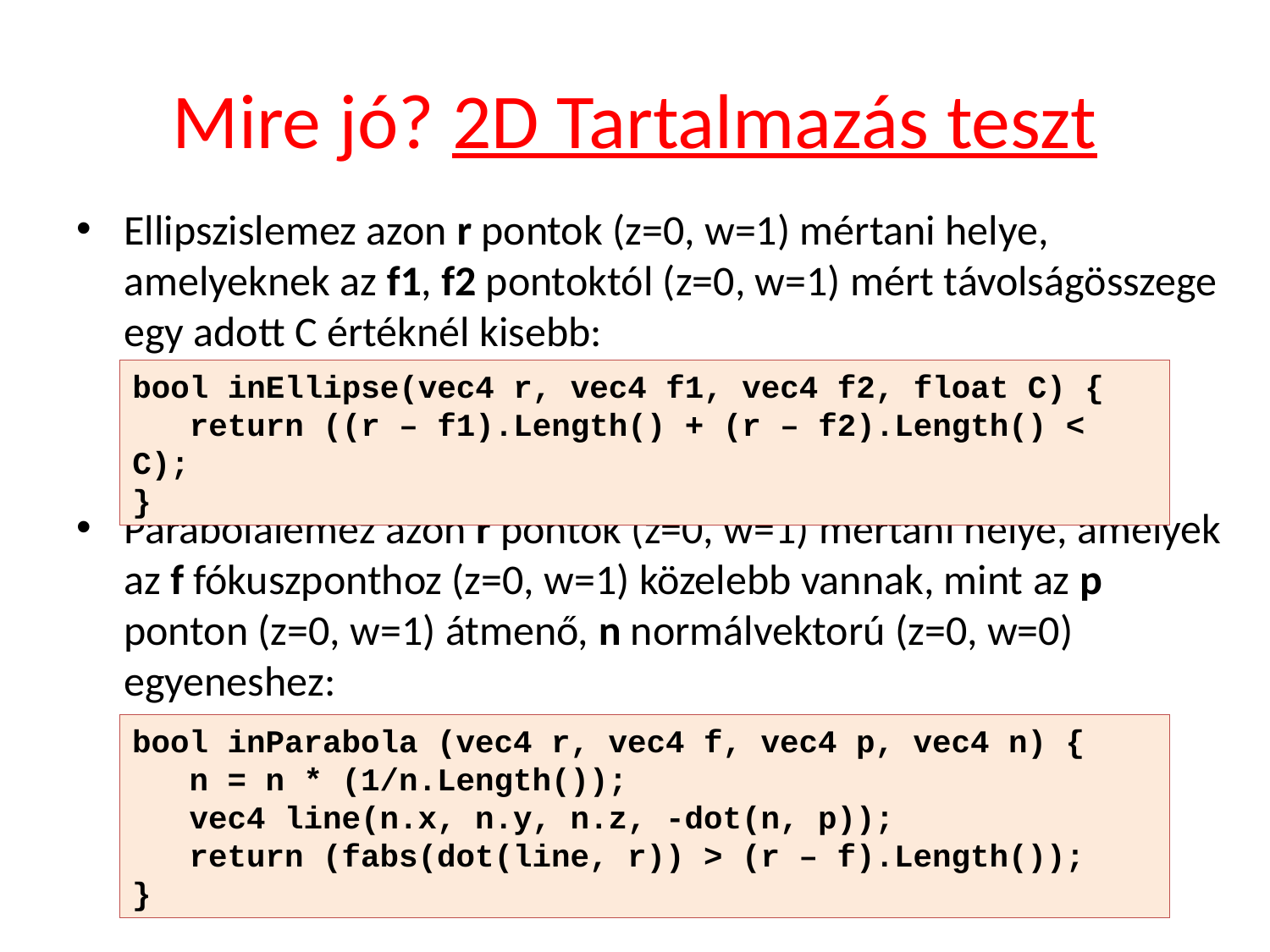

# Mire jó? 2D Tartalmazás teszt
Ellipszislemez azon r pontok (z=0, w=1) mértani helye, amelyeknek az f1, f2 pontoktól (z=0, w=1) mért távolságösszege egy adott C értéknél kisebb:

Parabolalemez azon r pontok (z=0, w=1) mértani helye, amelyek az f fókuszponthoz (z=0, w=1) közelebb vannak, mint az p ponton (z=0, w=1) átmenő, n normálvektorú (z=0, w=0) egyeneshez:
bool inEllipse(vec4 r, vec4 f1, vec4 f2, float C) {
   return ((r – f1).Length() + (r – f2).Length() < C);
}
bool inParabola (vec4 r, vec4 f, vec4 p, vec4 n) {
   n = n * (1/n.Length());
   vec4 line(n.x, n.y, n.z, -dot(n, p));
   return (fabs(dot(line, r)) > (r – f).Length());
}